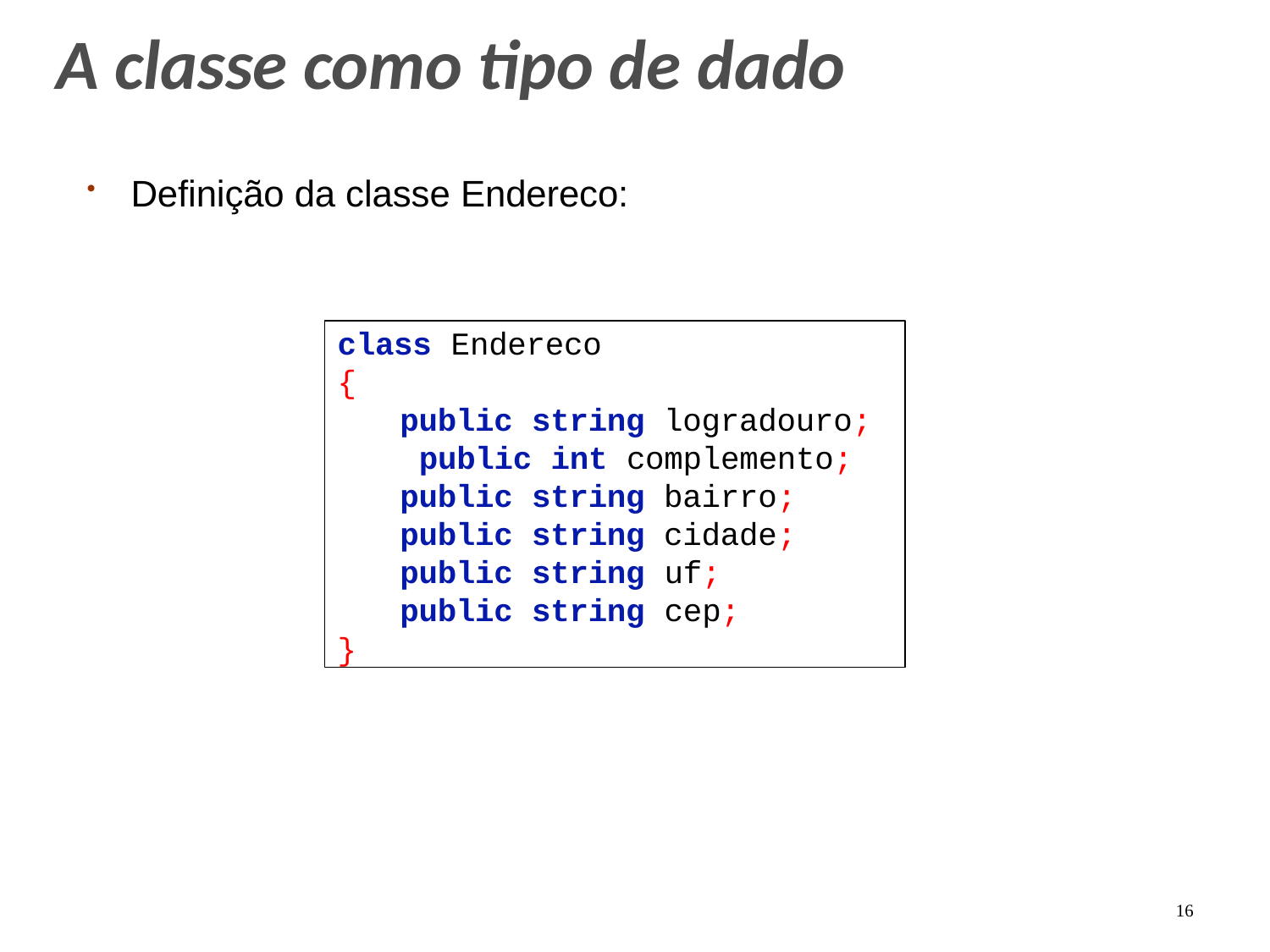

# A classe como tipo de dado
Definição da classe Endereco:
class Endereco
{
public string logradouro;  public int complemento;  public string bairro;  public string cidade;  public string uf;
public string cep;
}
16